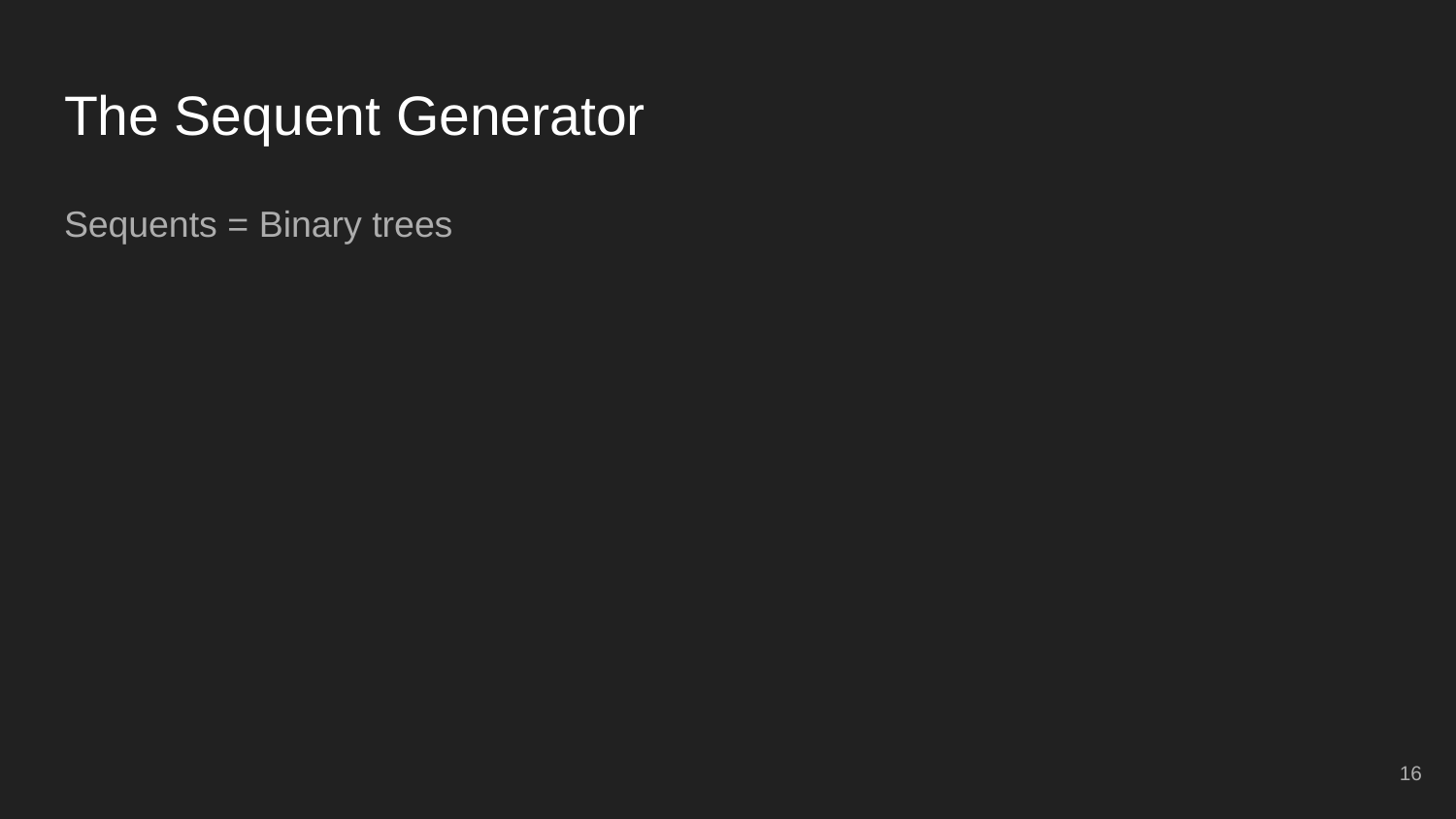

# The Sequent Generator
Sequents = Binary trees

16